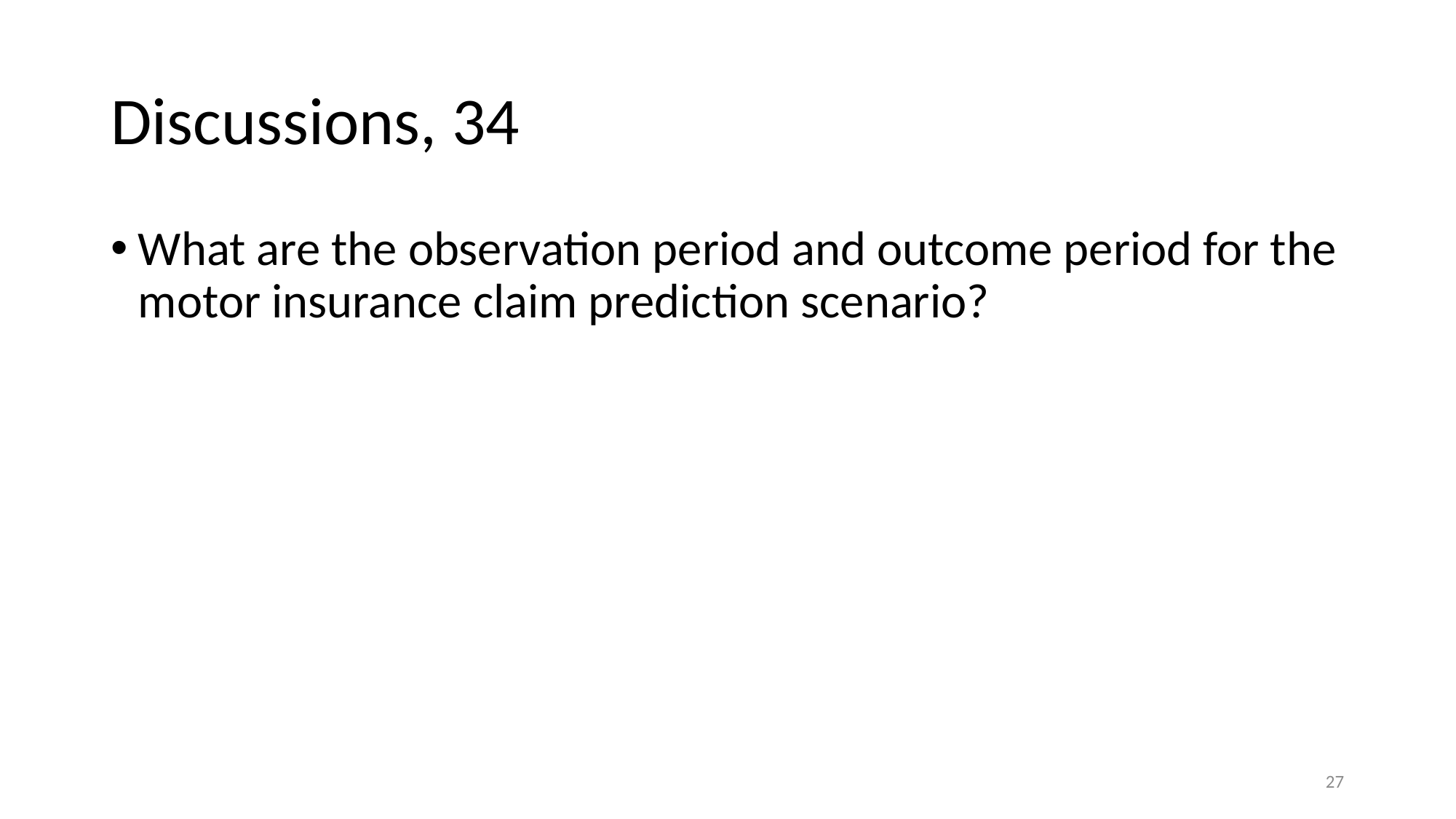

# Discussions, 34
What are the observation period and outcome period for the motor insurance claim prediction scenario?
27